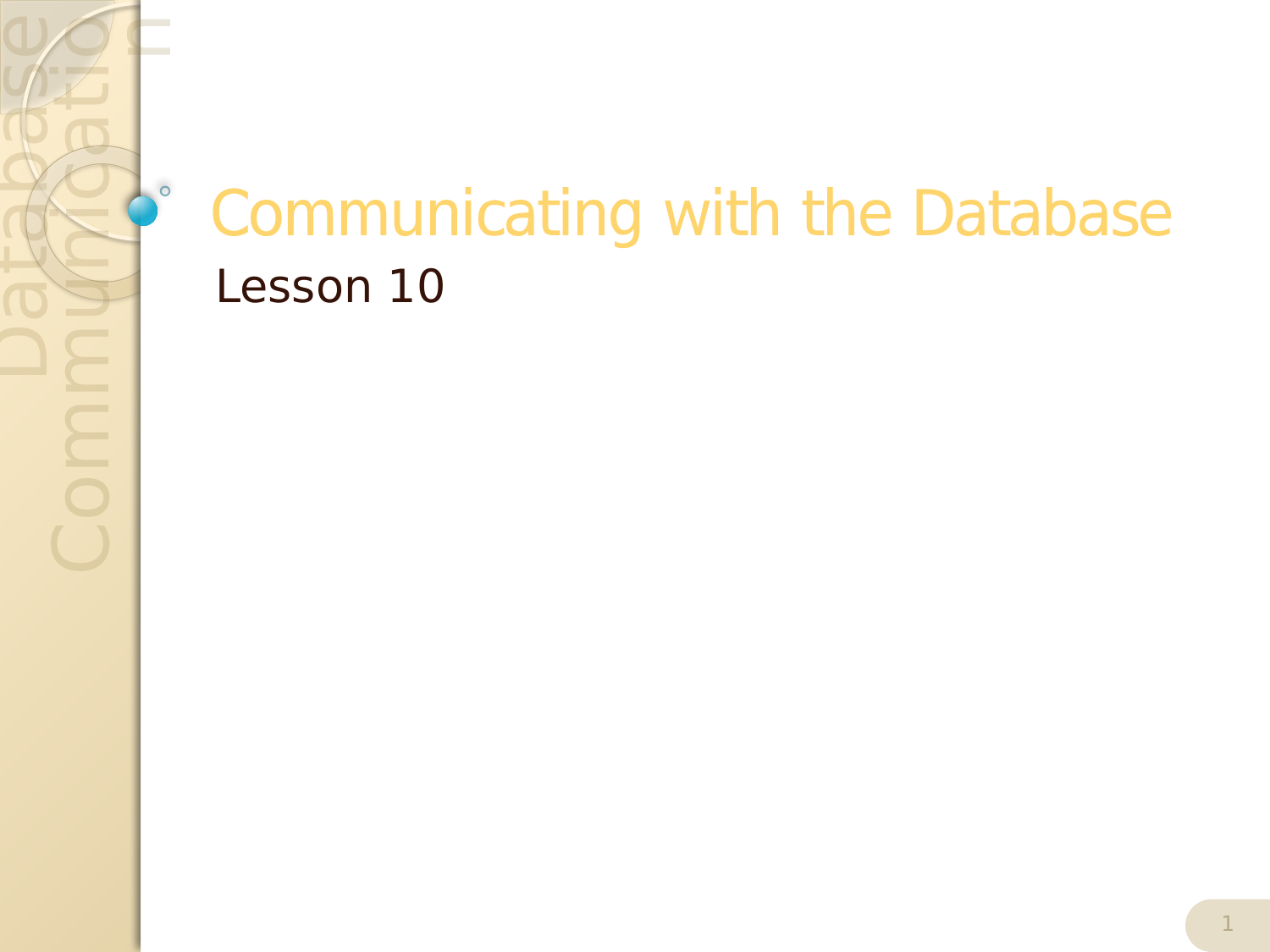

# Communicating with the Database
Lesson 10
1